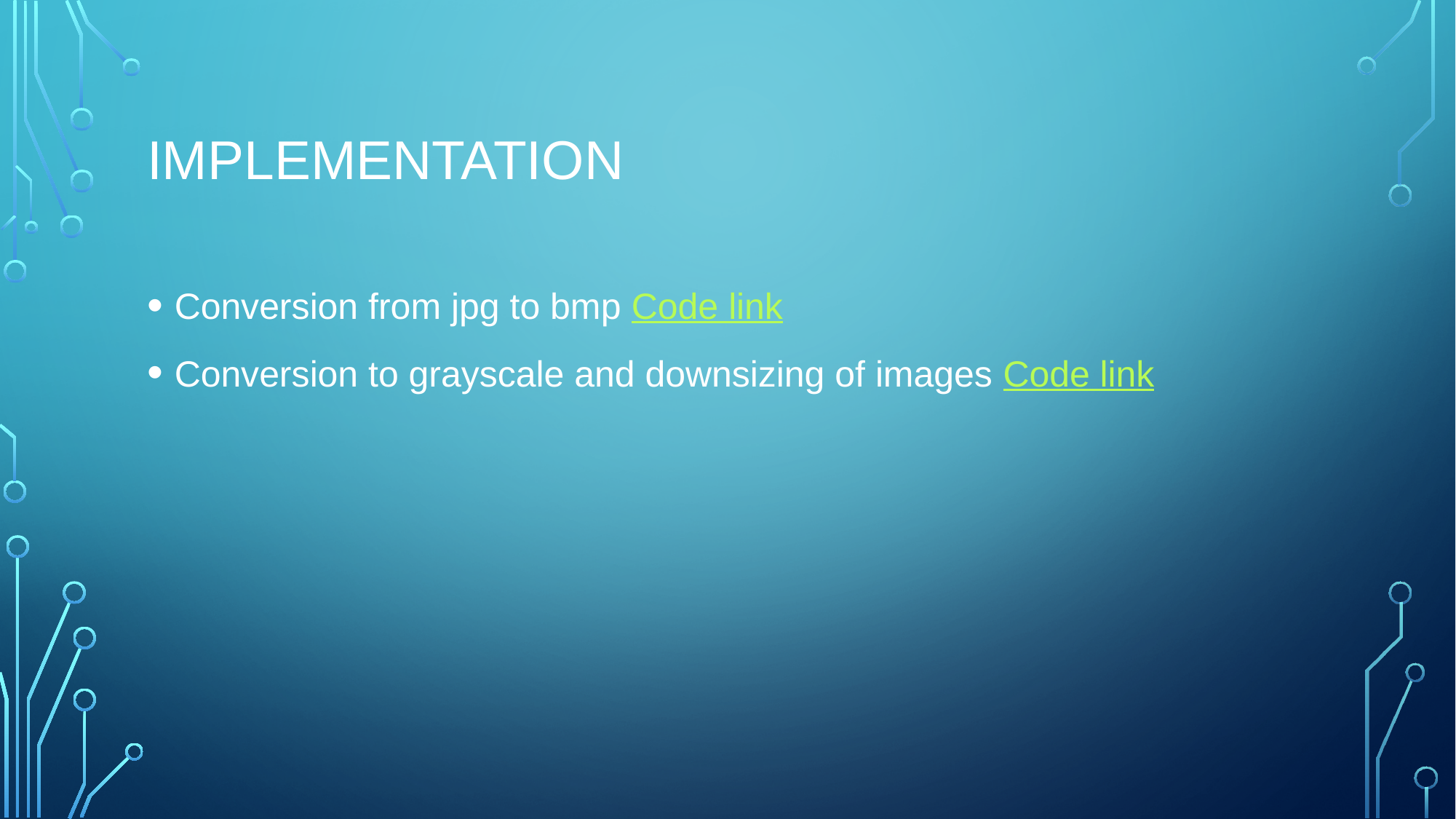

# Implementation
Conversion from jpg to bmp Code link
Conversion to grayscale and downsizing of images Code link